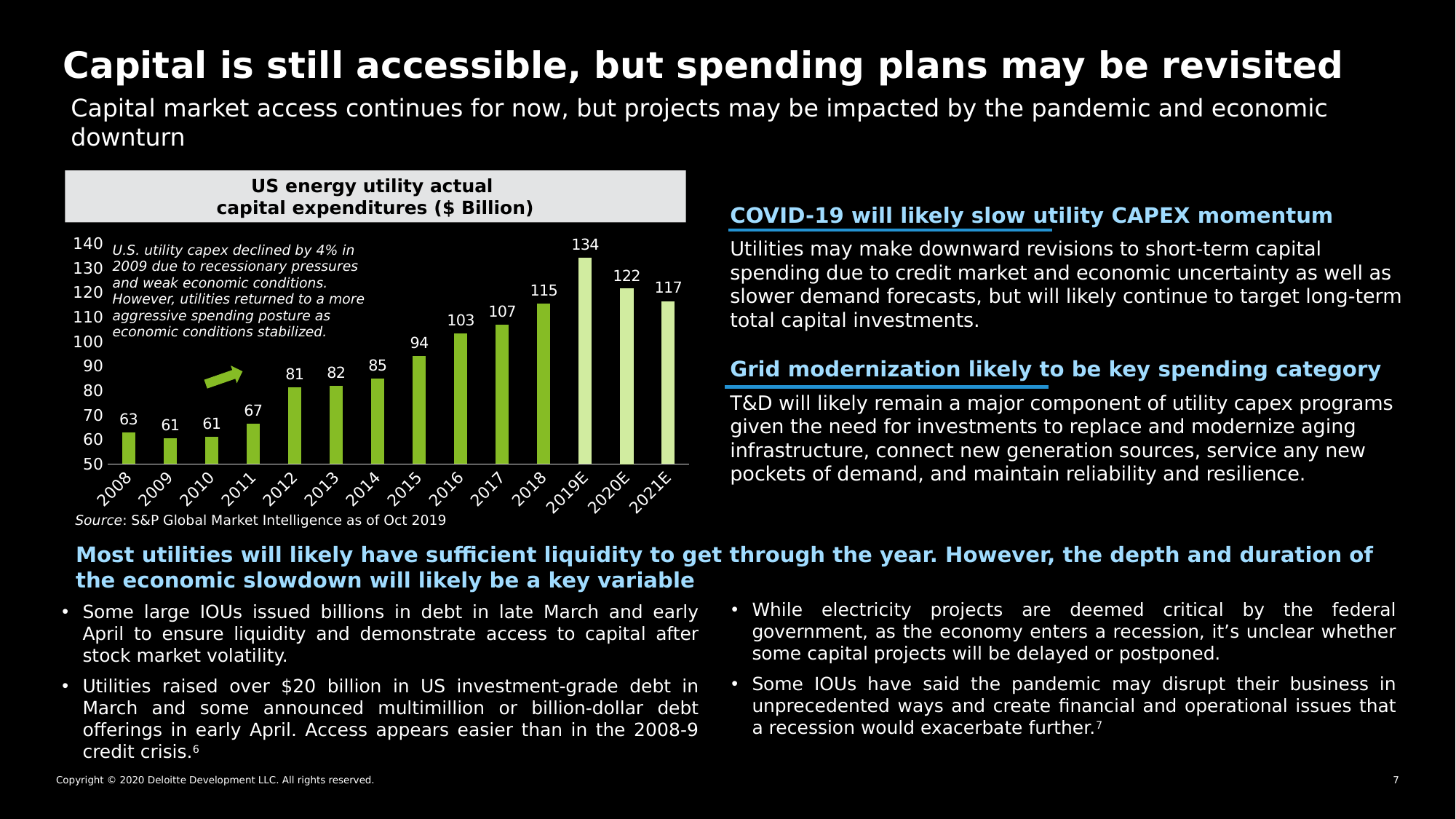

Capital is still accessible, but spending plans may be revisited
Capital market access continues for now, but projects may be impacted by the pandemic and economic downturn
US energy utility actual
capital expenditures ($ Billion)
COVID-19 will likely slow utility CAPEX momentum
Utilities may make downward revisions to short-term capital spending due to credit market and economic uncertainty as well as slower demand forecasts, but will likely continue to target long-term total capital investments.

### Chart

| Category |  |
|---|---|
| 2008 | 62.775244 |
| 2009 | 60.605623000000016 |
| 2010 | 61.11283500000001 |
| 2011 | 66.590496 |
| 2012 | 81.460301 |
| 2013 | 81.78985999999999 |
| 2014 | 84.78281600000003 |
| 2015 | 94.09228900000001 |
| 2016 | 103.284931 |
| 2017 | 106.84521100000002 |
| 2018 | 115.42054800000003 |
| 2019E | 134.2034584269131 |
| 2020E | 121.58005197030656 |
| 2021E | 116.54912664995175 |
U.S. utility capex declined by 4% in 2009 due to recessionary pressures and weak economic conditions.   However, utilities returned to a more aggressive spending posture as economic conditions stabilized.
Grid modernization likely to be key spending category
T&D will likely remain a major component of utility capex programs given the need for investments to replace and modernize aging infrastructure, connect new generation sources, service any new pockets of demand, and maintain reliability and resilience.

Source: S&P Global Market Intelligence as of Oct 2019
Most utilities will likely have sufficient liquidity to get through the year. However, the depth and duration of the economic slowdown will likely be a key variable
While electricity projects are deemed critical by the federal government, as the economy enters a recession, it’s unclear whether some capital projects will be delayed or postponed.
Some IOUs have said the pandemic may disrupt their business in unprecedented ways and create financial and operational issues that a recession would exacerbate further.7
Some large IOUs issued billions in debt in late March and early April to ensure liquidity and demonstrate access to capital after stock market volatility.
Utilities raised over $20 billion in US investment-grade debt in March and some announced multimillion or billion-dollar debt offerings in early April. Access appears easier than in the 2008-9 credit crisis.6